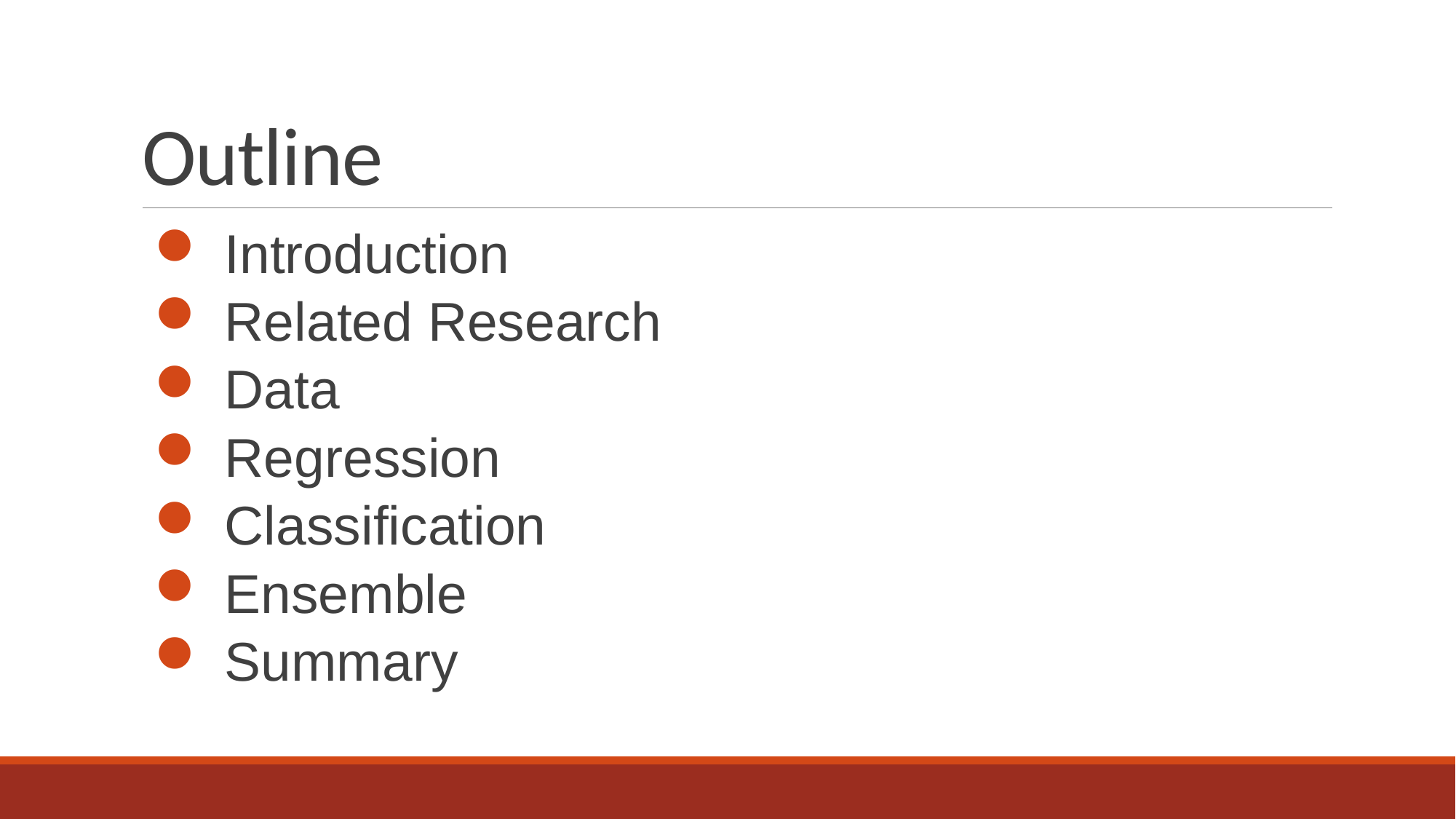

# Outline
 Introduction
 Related Research
 Data
 Regression
 Classification
 Ensemble
 Summary